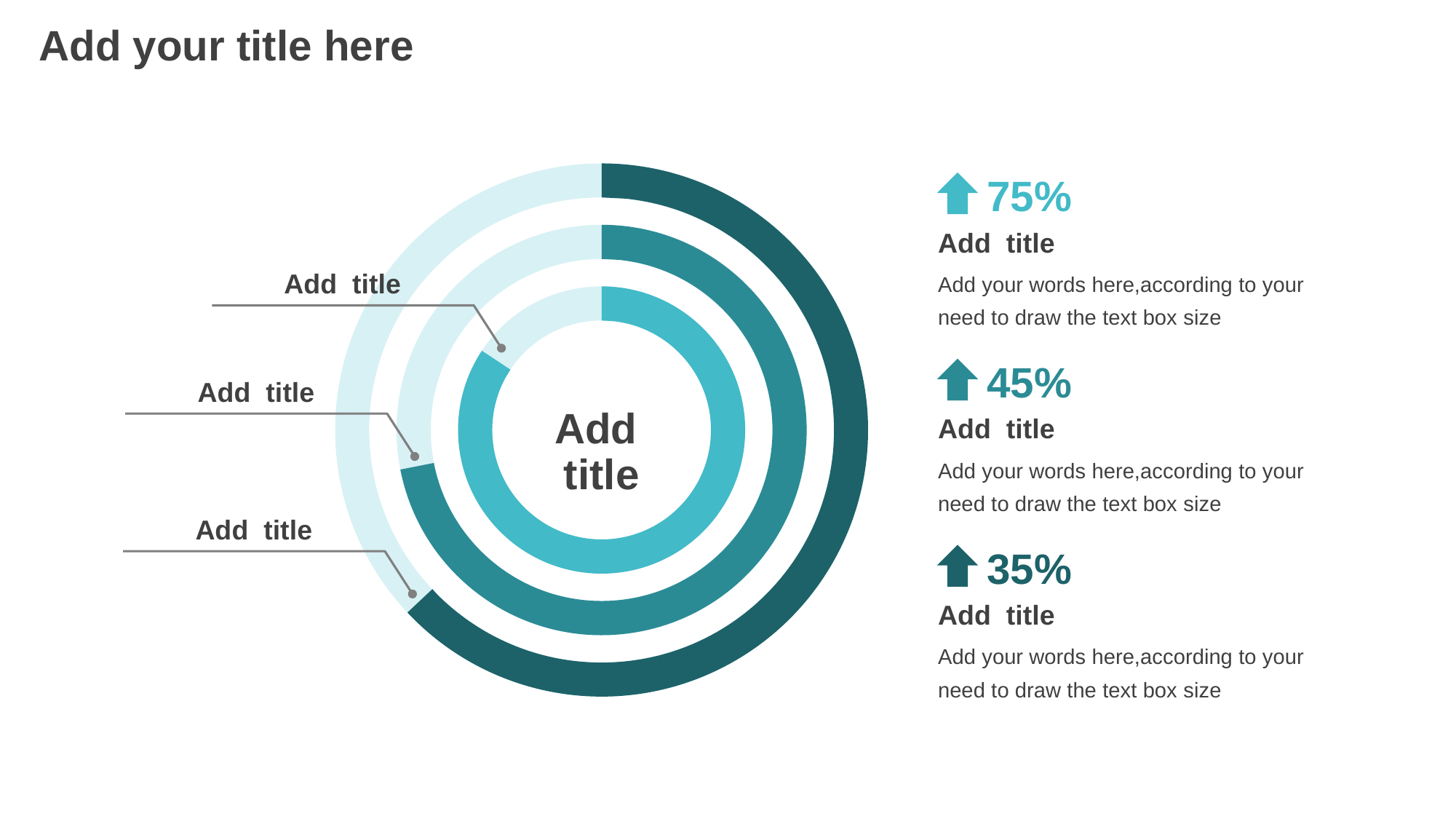

Add your title here

75%

Add  title

Add  title
Add your words here,according to your need to draw the text box size

45%

Add  title
Add  title
Add  title

Add your words here,according to your need to draw the text box size
Add  title
35%

Add  title
Add your words here,according to your need to draw the text box size